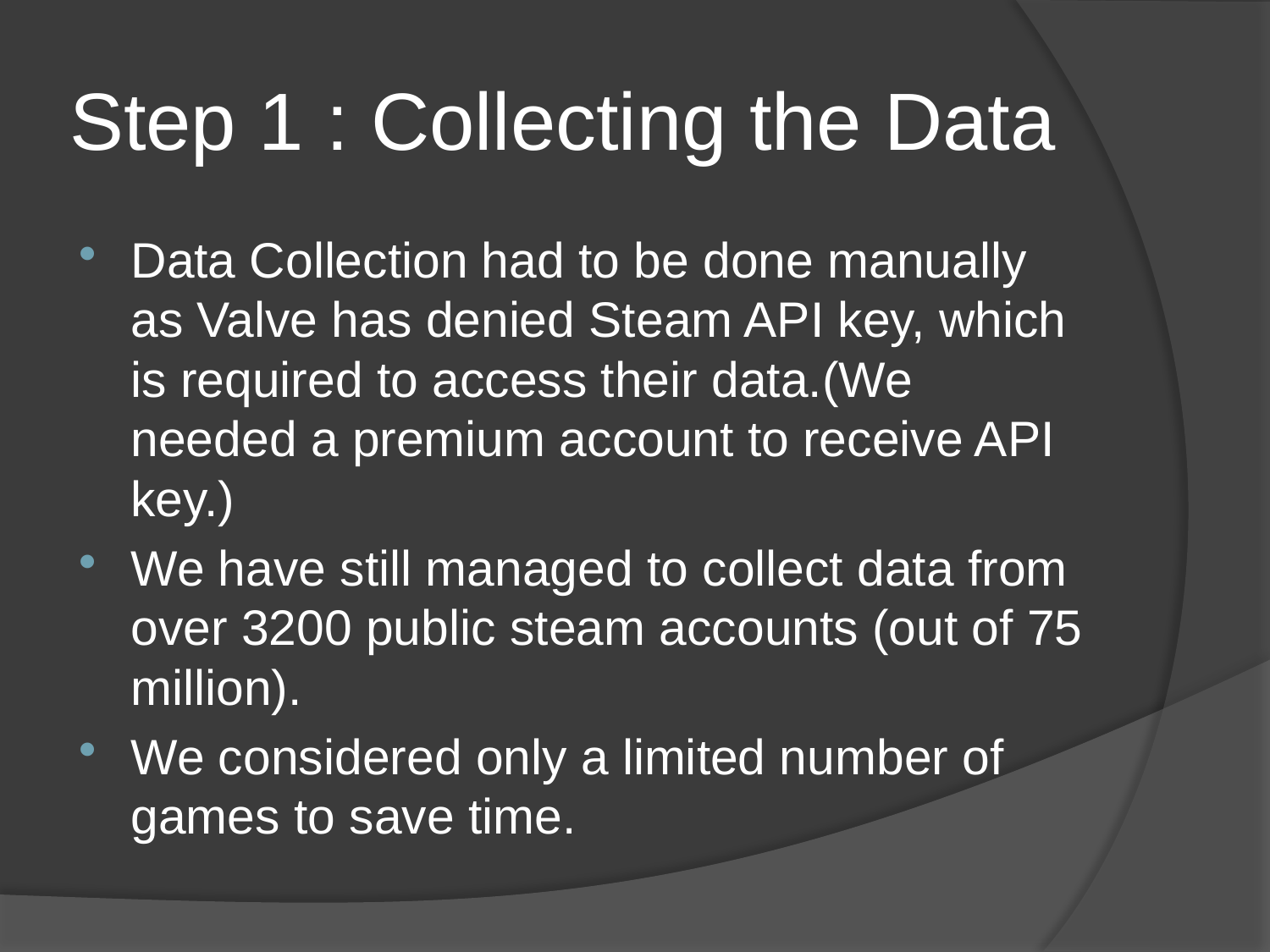

# Step 1 : Collecting the Data
Data Collection had to be done manually as Valve has denied Steam API key, which is required to access their data.(We needed a premium account to receive API key.)
We have still managed to collect data from over 3200 public steam accounts (out of 75 million).
We considered only a limited number of games to save time.